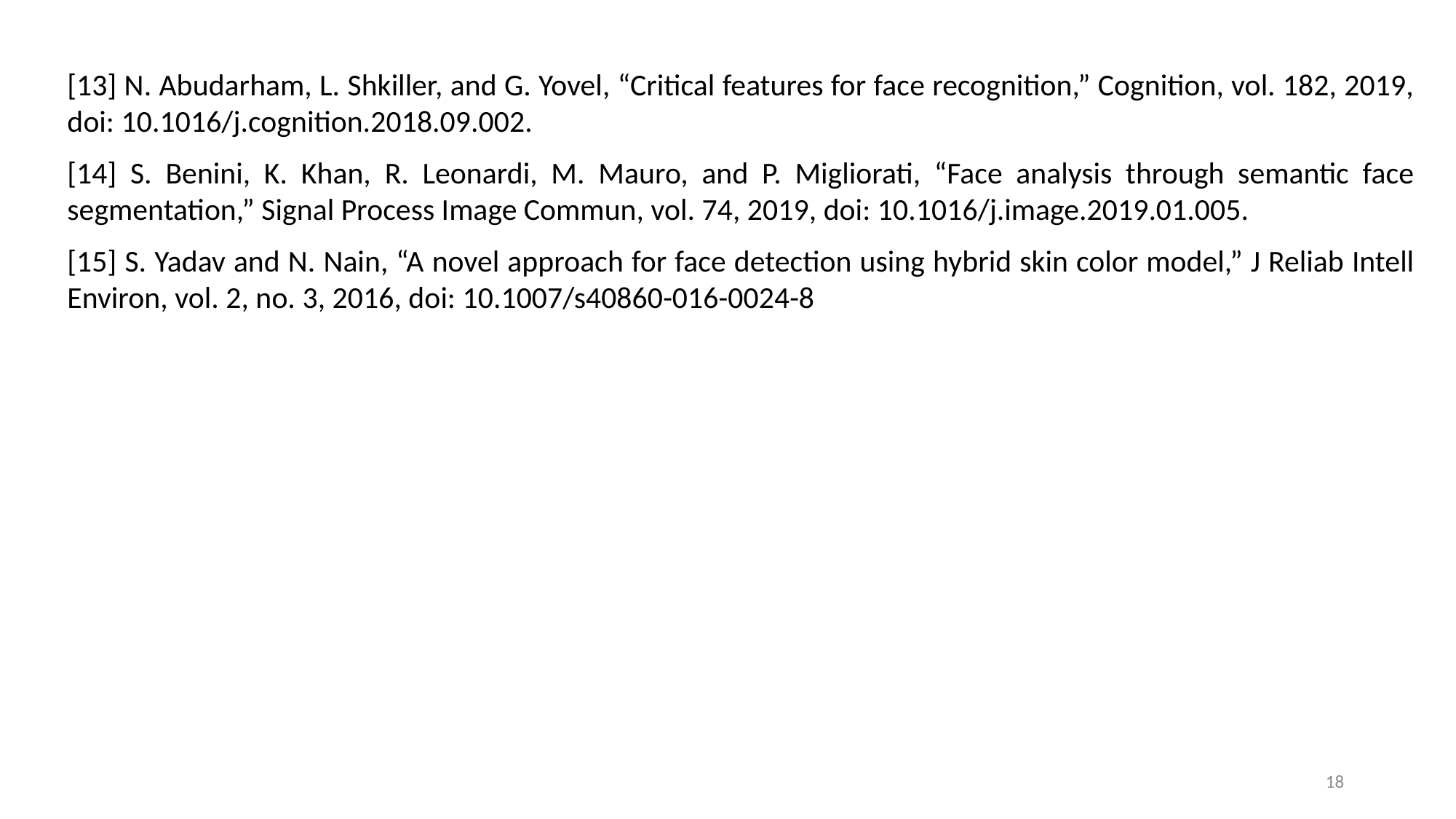

[13] N. Abudarham, L. Shkiller, and G. Yovel, “Critical features for face recognition,” Cognition, vol. 182, 2019, doi: 10.1016/j.cognition.2018.09.002.
[14] S. Benini, K. Khan, R. Leonardi, M. Mauro, and P. Migliorati, “Face analysis through semantic face segmentation,” Signal Process Image Commun, vol. 74, 2019, doi: 10.1016/j.image.2019.01.005.
[15] S. Yadav and N. Nain, “A novel approach for face detection using hybrid skin color model,” J Reliab Intell Environ, vol. 2, no. 3, 2016, doi: 10.1007/s40860-016-0024-8
18